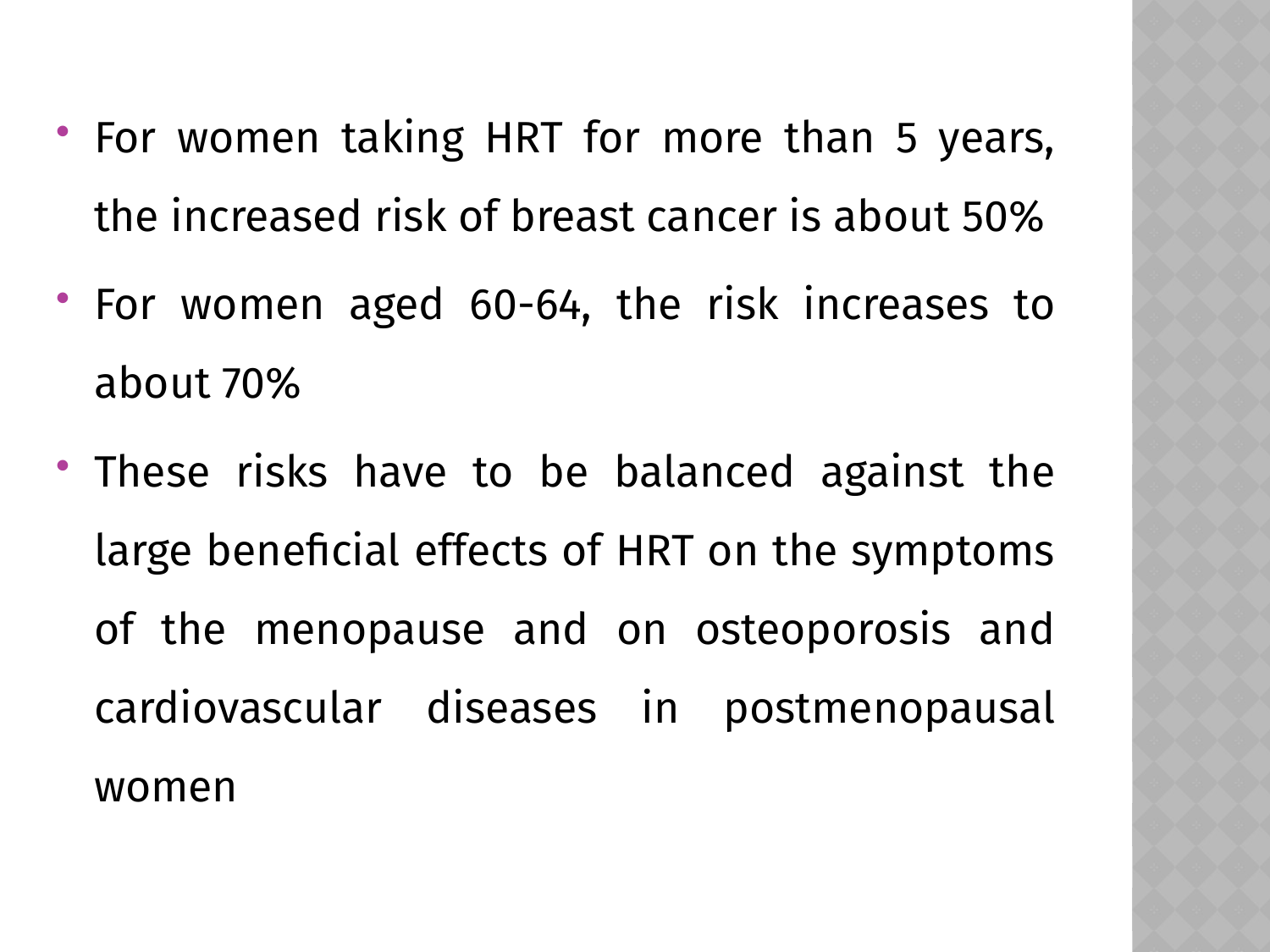

For women taking HRT for more than 5 years, the increased risk of breast cancer is about 50%
For women aged 60-64, the risk increases to about 70%
These risks have to be balanced against the large beneficial effects of HRT on the symptoms of the menopause and on osteoporosis and cardiovascular diseases in postmenopausal women